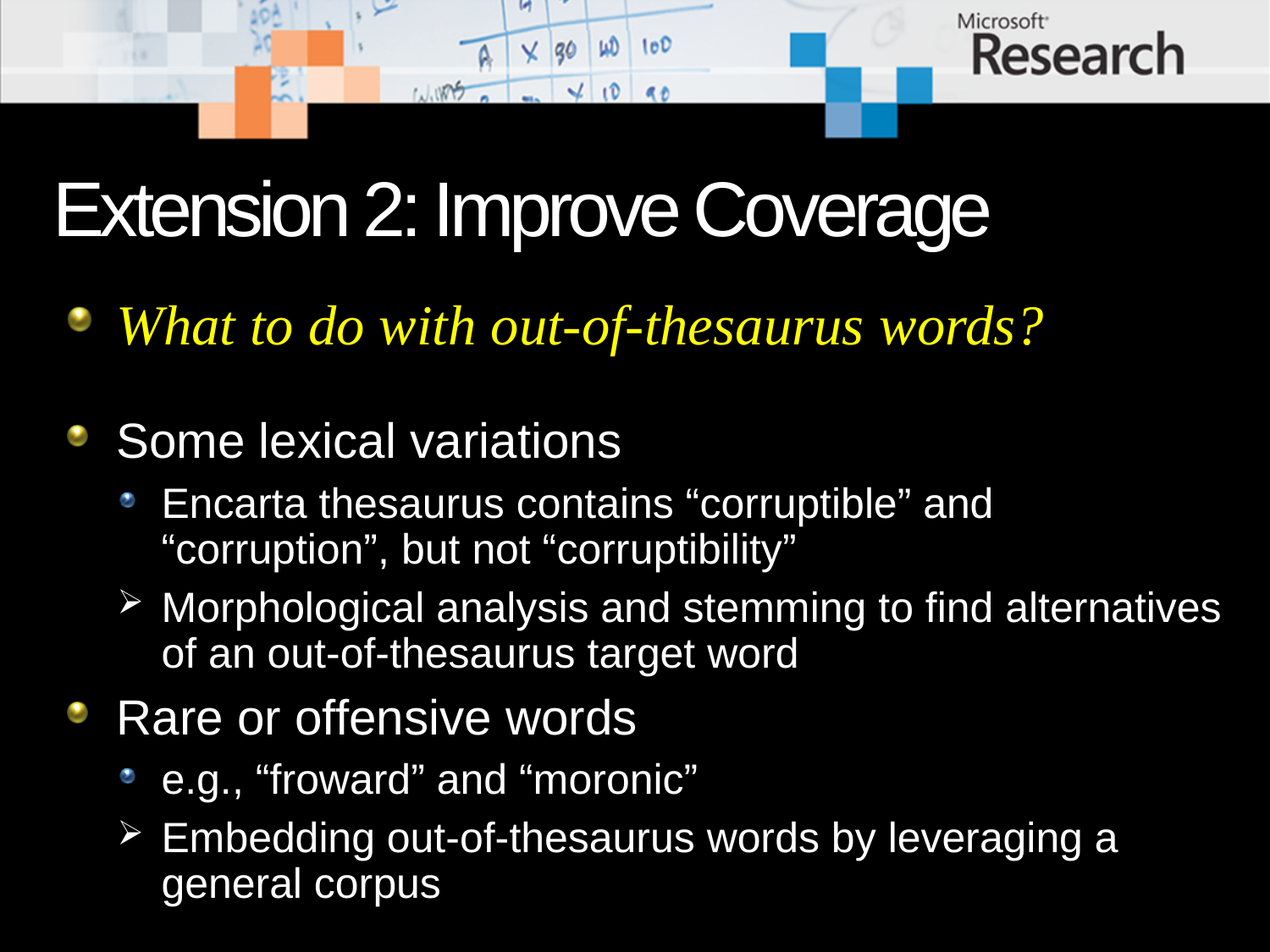

# Extension 2: Improve Coverage
What to do with out-of-thesaurus words?

Some lexical variations
Encarta thesaurus contains “corruptible” and “corruption”, but not “corruptibility”
Morphological analysis and stemming to find alternatives of an out-of-thesaurus target word
Rare or offensive words
e.g., “froward” and “moronic”
Embedding out-of-thesaurus words by leveraging a general corpus